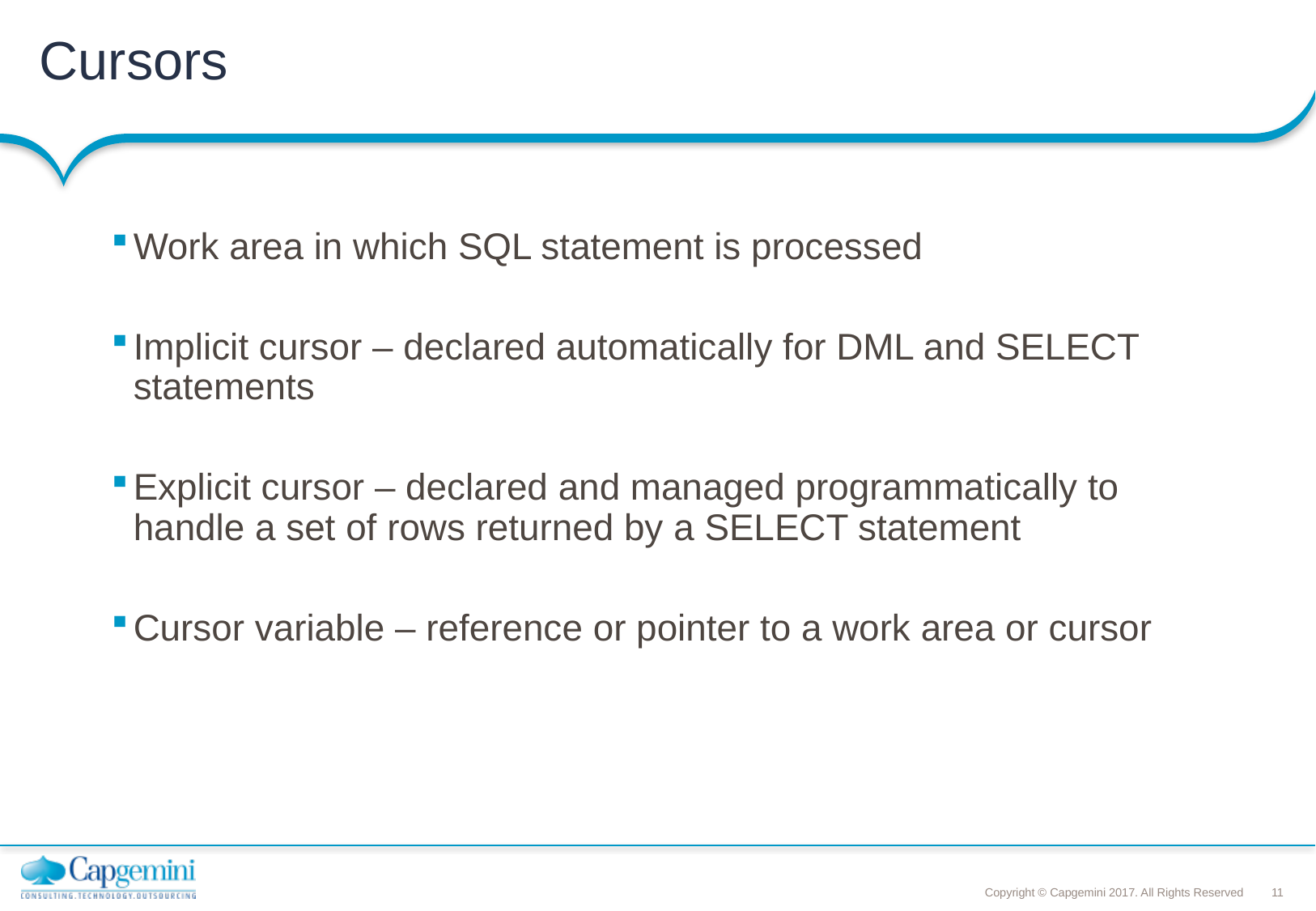

Cursors

Work area in which SQL statement is processed

Implicit cursor – declared automatically for DML and SELECT statements

Explicit cursor – declared and managed programmatically to handle a set of rows returned by a SELECT statement

Cursor variable – reference or pointer to a work area or cursor